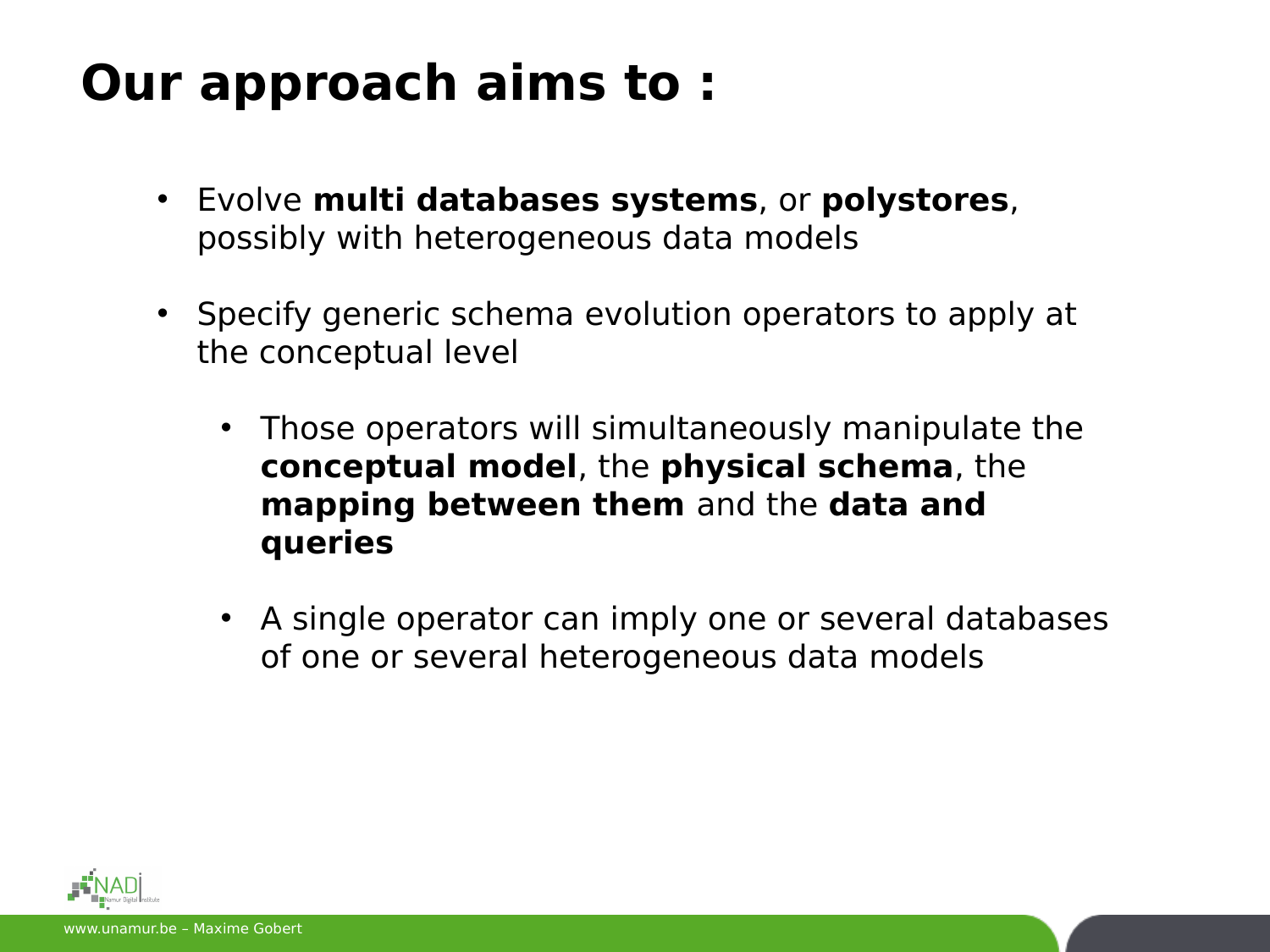

Our approach aims to :

Evolve multi databases systems, or polystores, possibly with heterogeneous data models

Specify generic schema evolution operators to apply at the conceptual level

Those operators will simultaneously manipulate the conceptual model, the physical schema, the mapping between them and the data and queries

A single operator can imply one or several databases of one or several heterogeneous data models